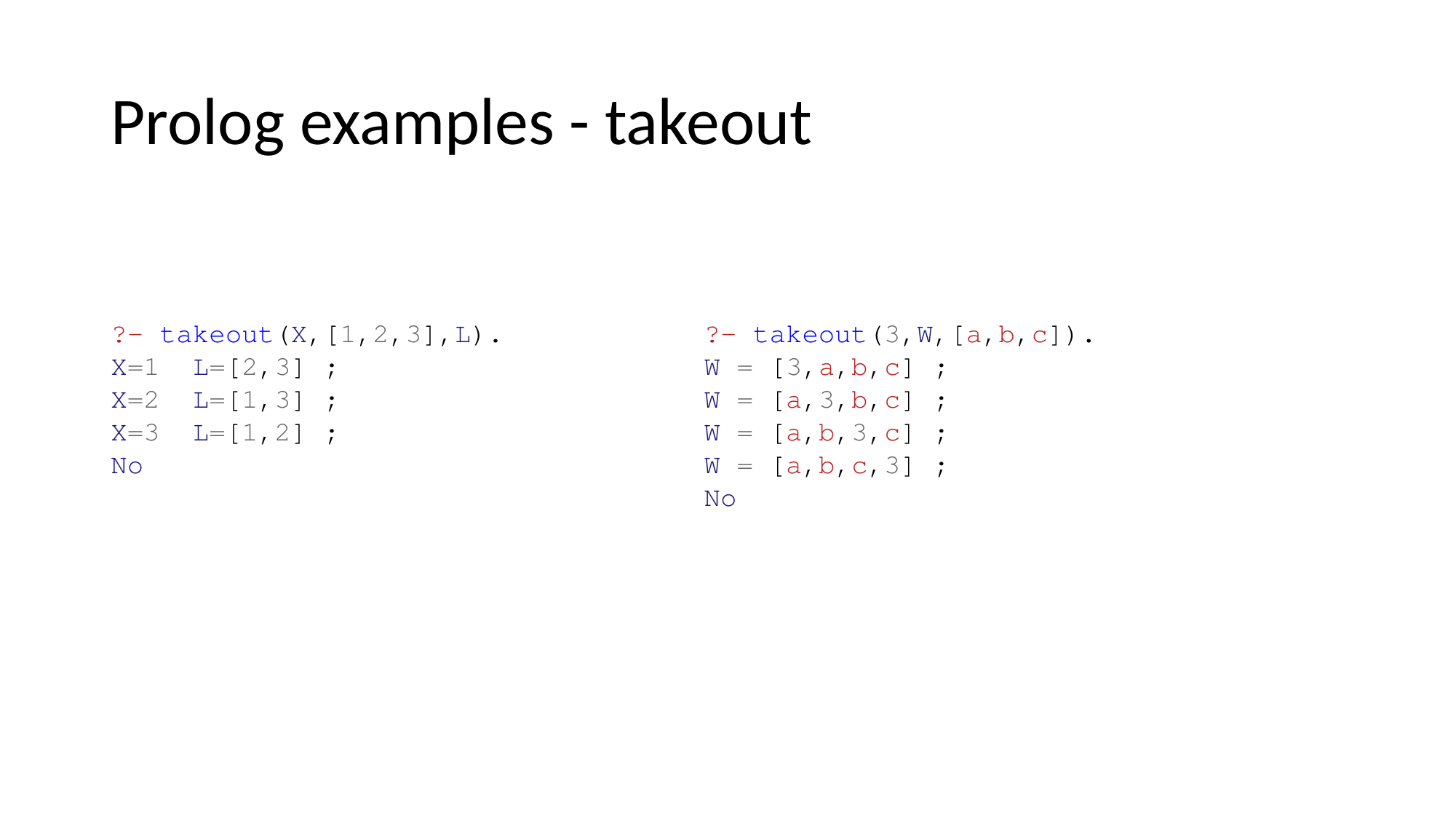

# Prolog examples - takeout
?- takeout(X,[1,2,3],L).
X=1  L=[2,3] ;
X=2  L=[1,3] ;
X=3  L=[1,2] ;
No
?- takeout(3,W,[a,b,c]).
W = [3,a,b,c] ;
W = [a,3,b,c] ;
W = [a,b,3,c] ;
W = [a,b,c,3] ;
No